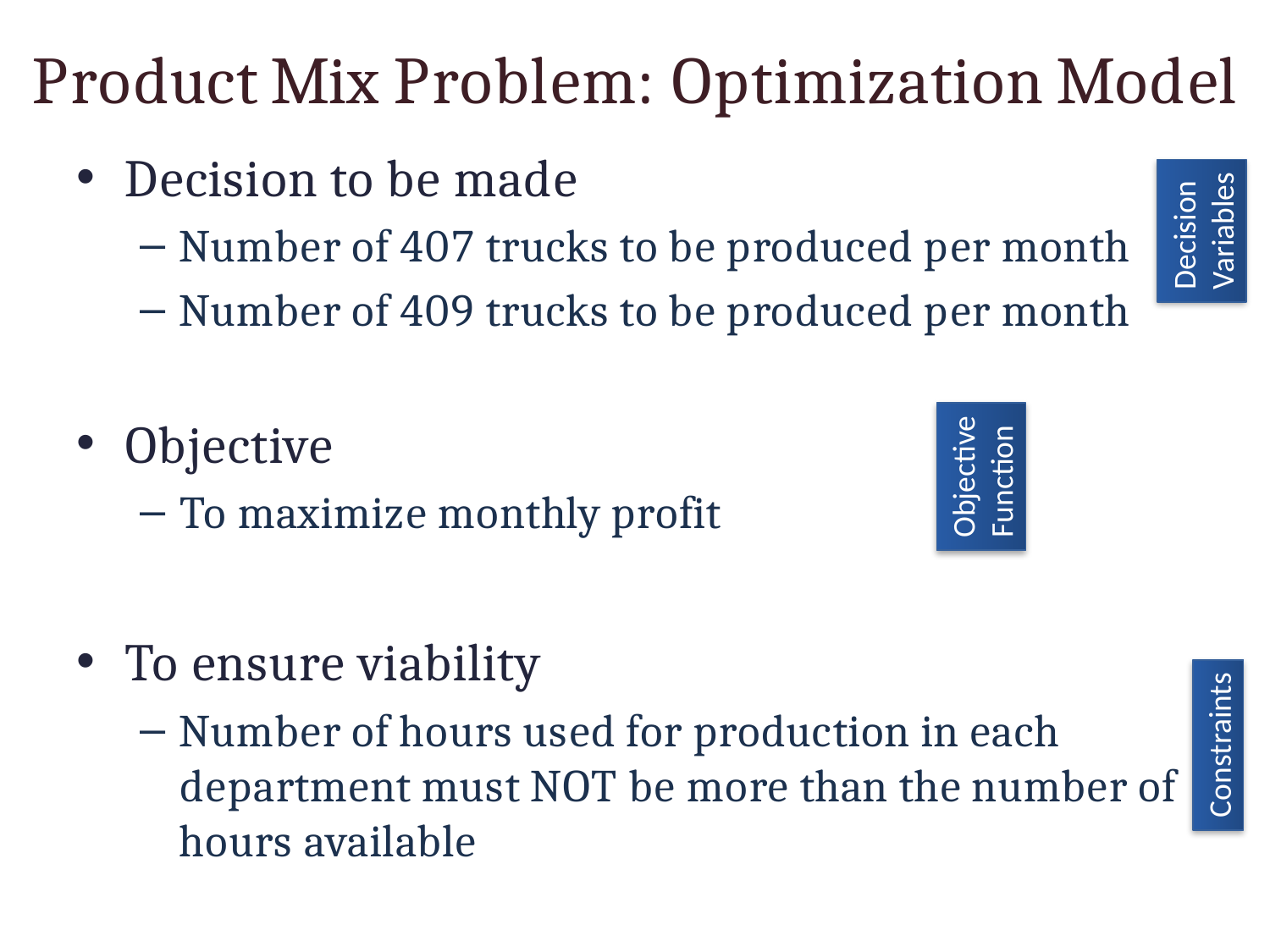

# Product Mix Problem: Optimization Model
Decision to be made
Number of 407 trucks to be produced per month
Number of 409 trucks to be produced per month

Objective
To maximize monthly profit

To ensure viability
Number of hours used for production in each department must NOT be more than the number of hours available
Decision
Variables
Objective
Function
Constraints